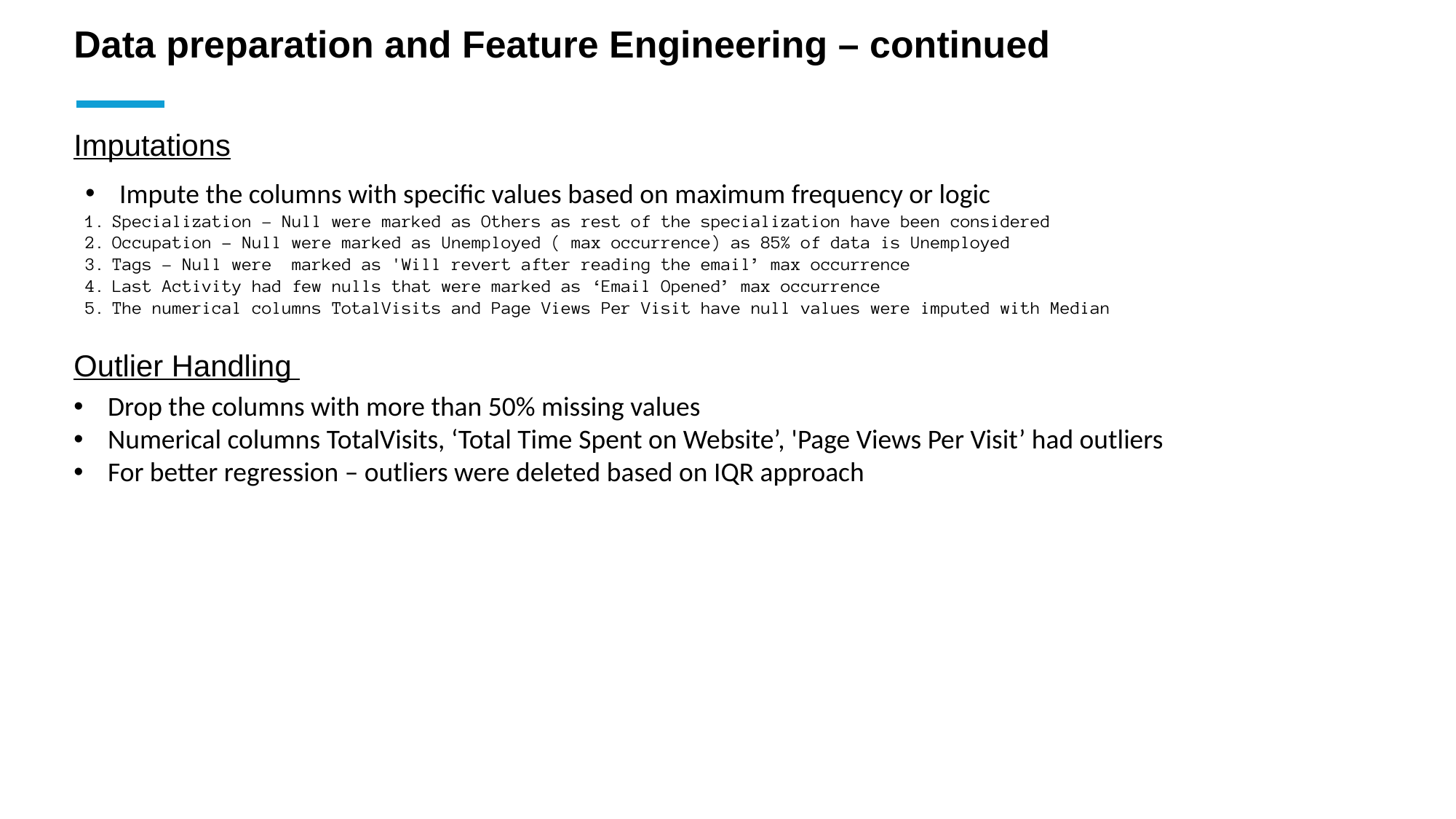

# Data preparation and Feature Engineering – continued
Imputations
Impute the columns with specific values based on maximum frequency or logic
Specialization – Null were marked as Others as rest of the specialization have been considered
Occupation - Null were marked as Unemployed ( max occurrence) as 85% of data is Unemployed
Tags – Null were  marked as 'Will revert after reading the email’ max occurrence
Last Activity had few nulls that were marked as ‘Email Opened’ max occurrence
The numerical columns TotalVisits and Page Views Per Visit have null values were imputed with Median
Outlier Handling
Drop the columns with more than 50% missing values
Numerical columns TotalVisits, ‘Total Time Spent on Website’, 'Page Views Per Visit’ had outliers
For better regression – outliers were deleted based on IQR approach